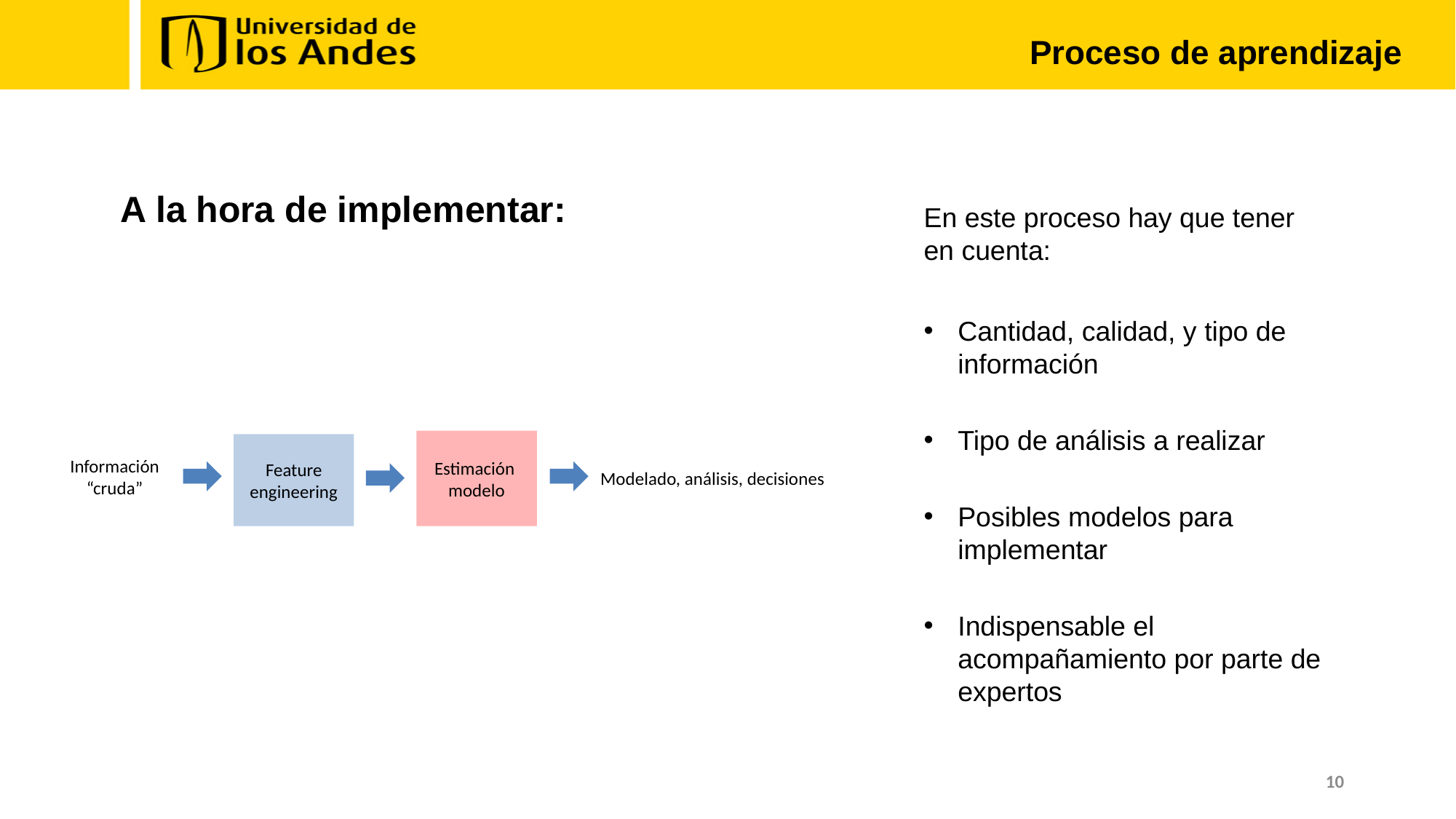

Proceso de aprendizaje
A la hora de implementar:
En este proceso hay que tener en cuenta:

Cantidad, calidad, y tipo de información

Tipo de análisis a realizar

Posibles modelos para implementar

Indispensable el acompañamiento por parte de expertos
Modelado, análisis, decisiones
Información “cruda”
Estimación
modelo
Feature engineering

10